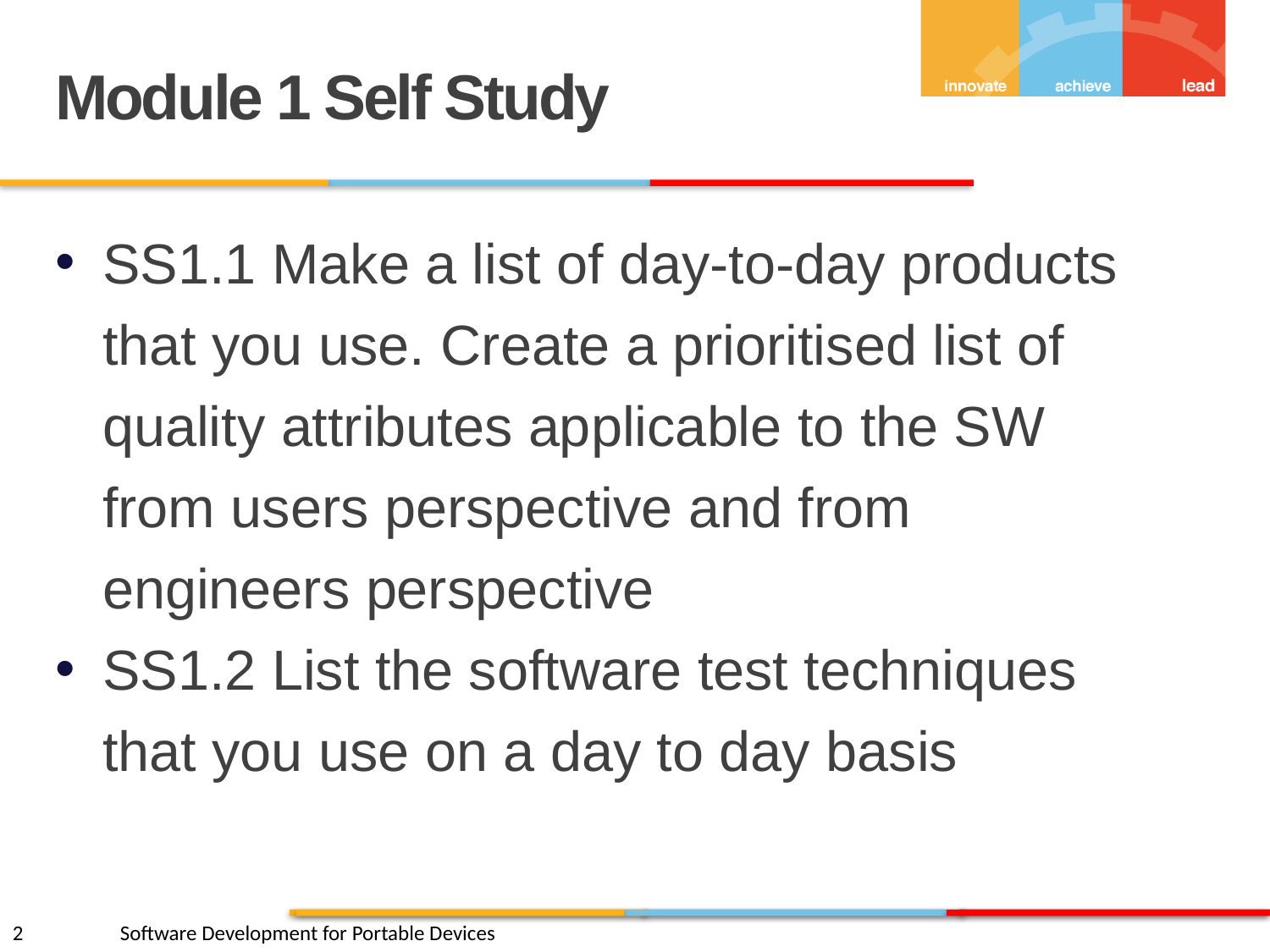

Module 1 Self Study
SS1.1 Make a list of day-to-day products that you use. Create a prioritised list of quality attributes applicable to the SW from users perspective and from engineers perspective
SS1.2 List the software test techniques that you use on a day to day basis